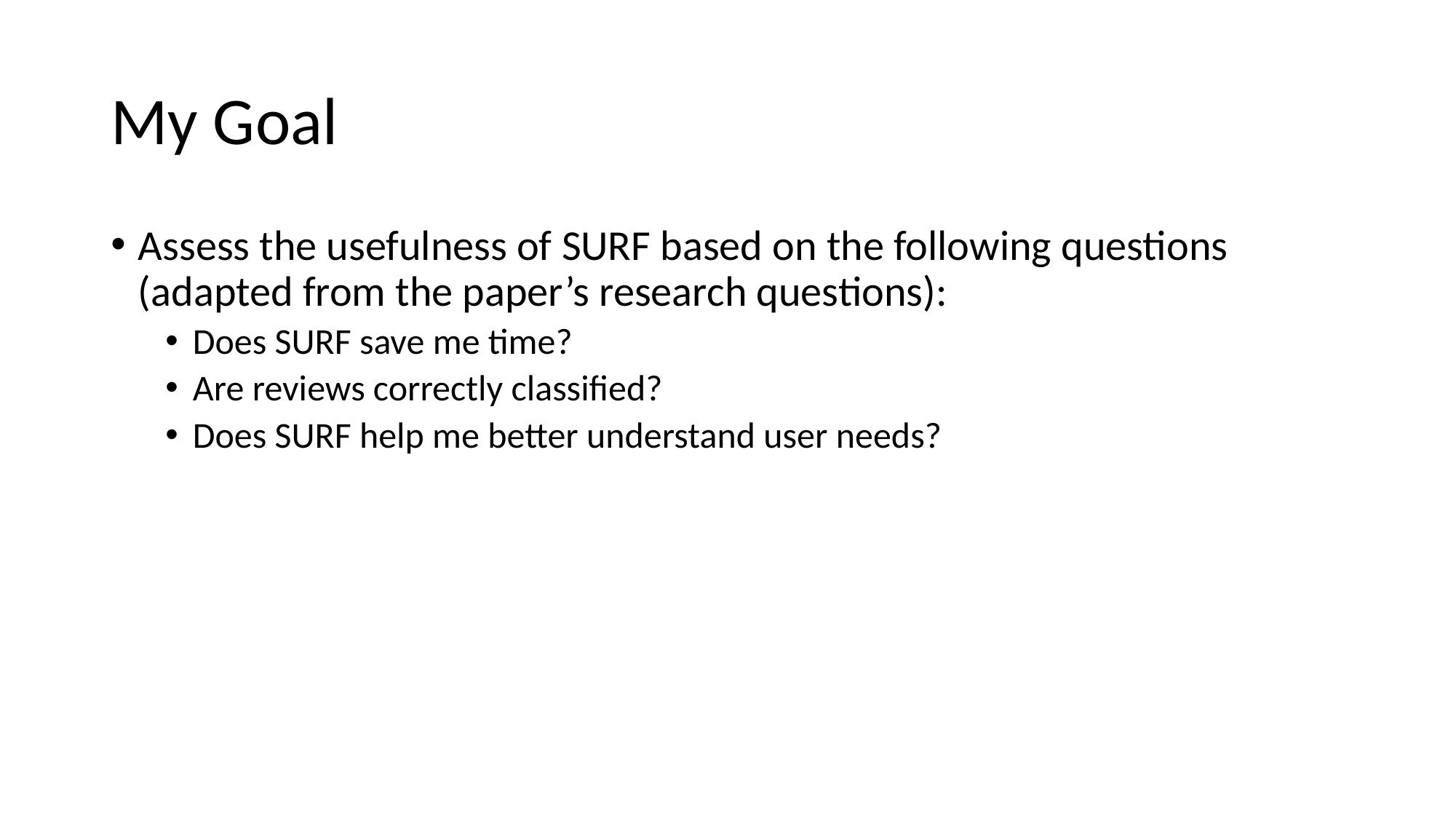

# My Goal
Assess the usefulness of SURF based on the following questions (adapted from the paper’s research questions):
Does SURF save me time?
Are reviews correctly classified?
Does SURF help me better understand user needs?